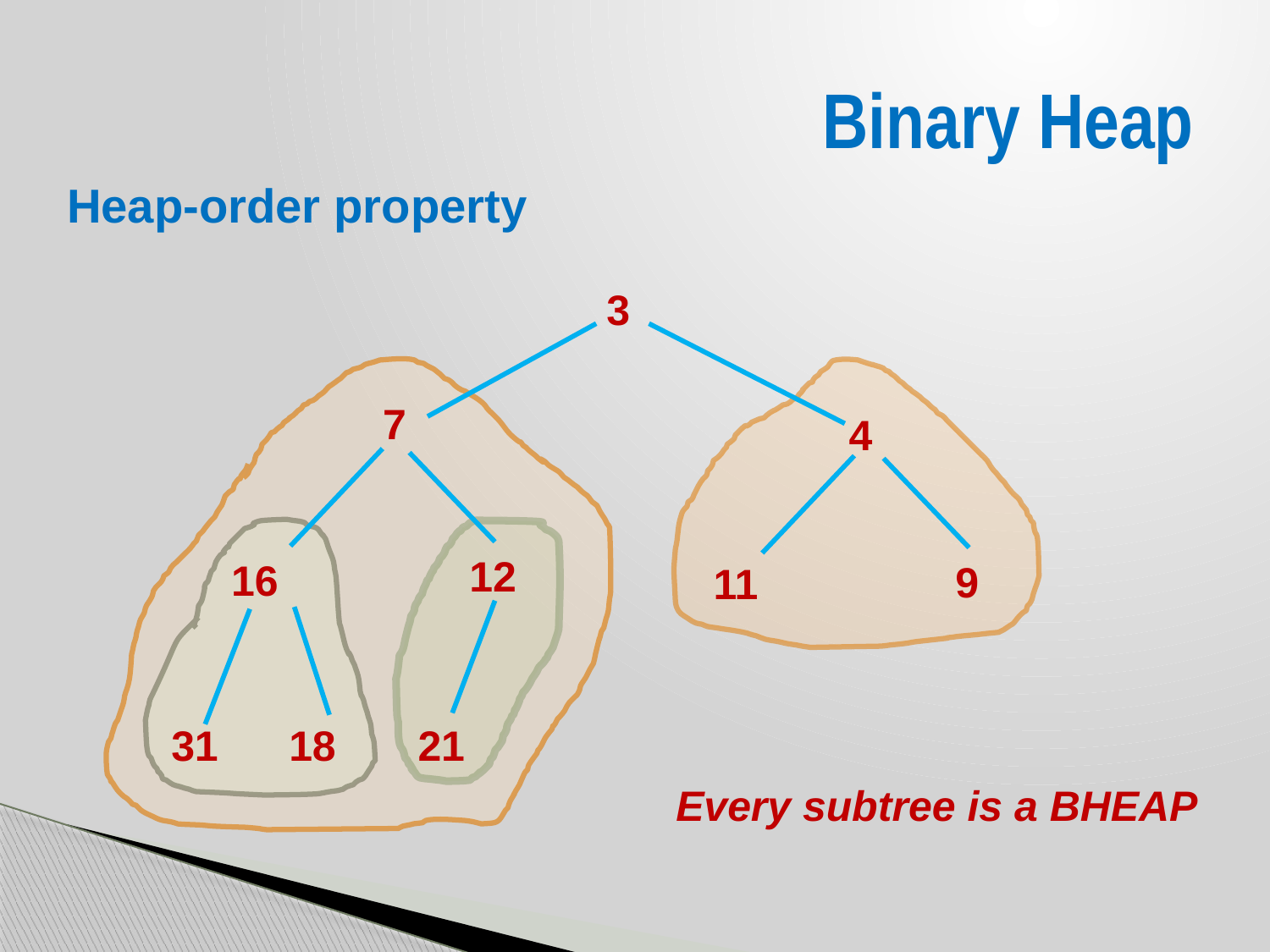

# Binary Heap
Heap-order property

3
7
4
12
16
9
11
31
18
21

Every subtree is a BHEAP